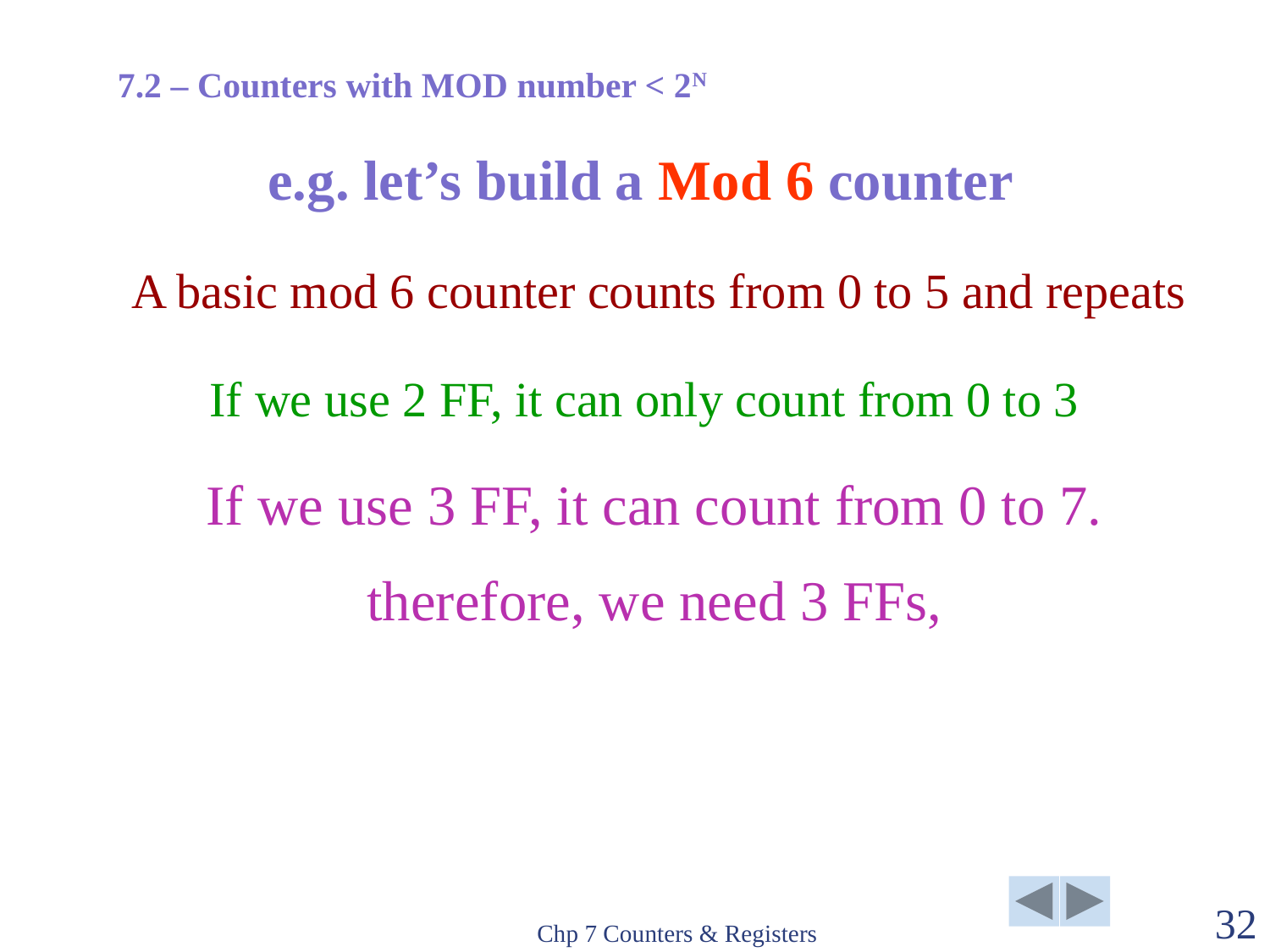

7.2 – Counters with MOD number < 2N
# e.g. let’s build a Mod 6 counter
A basic mod 6 counter counts from 0 to 5 and repeats
If we use 2 FF, it can only count from 0 to 3
If we use 3 FF, it can count from 0 to 7.
therefore, we need 3 FFs,
Chp 7 Counters & Registers
32